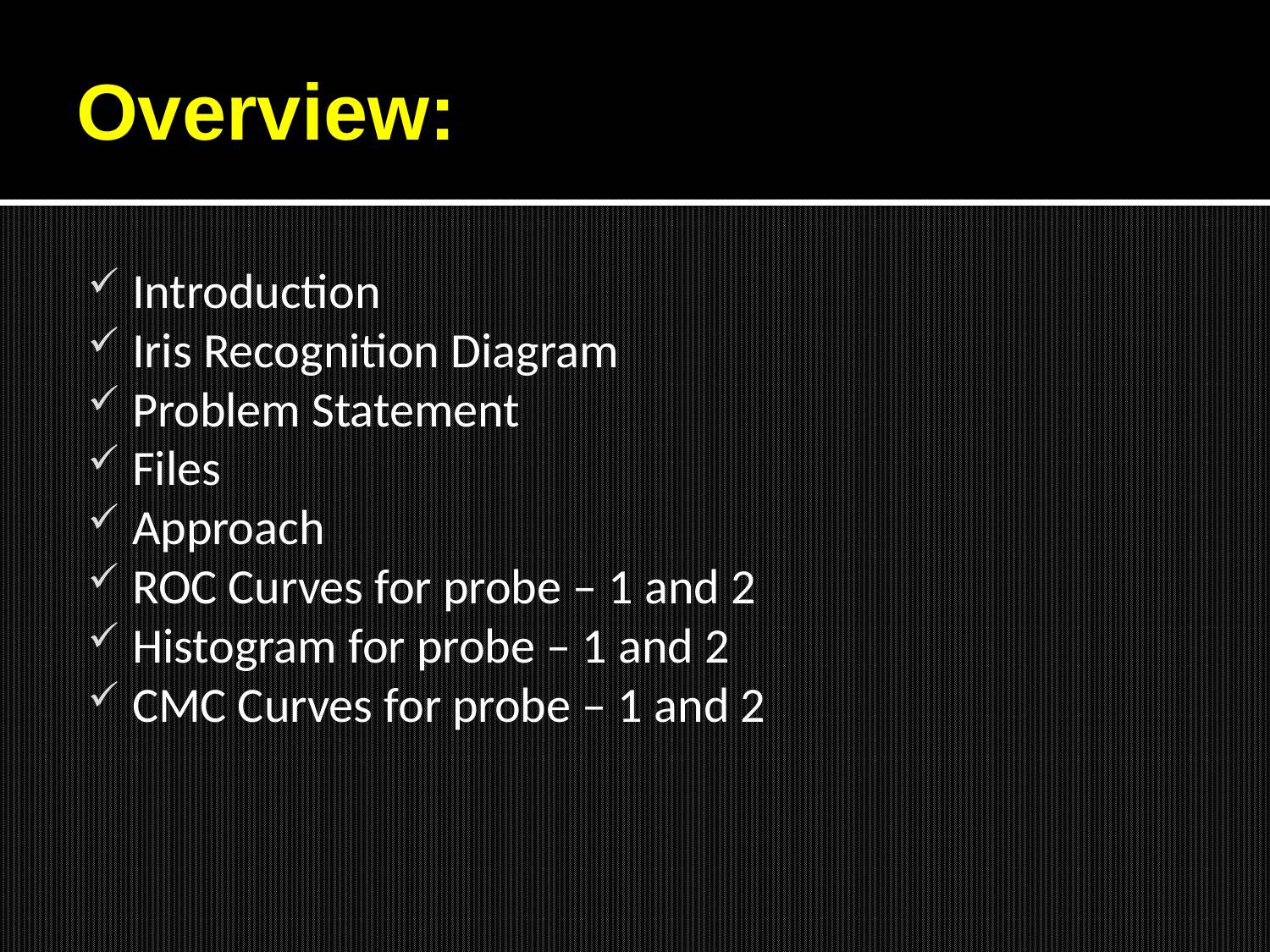

# Overview:
Introduction
Iris Recognition Diagram
Problem Statement
Files
Approach
ROC Curves for probe – 1 and 2
Histogram for probe – 1 and 2
CMC Curves for probe – 1 and 2